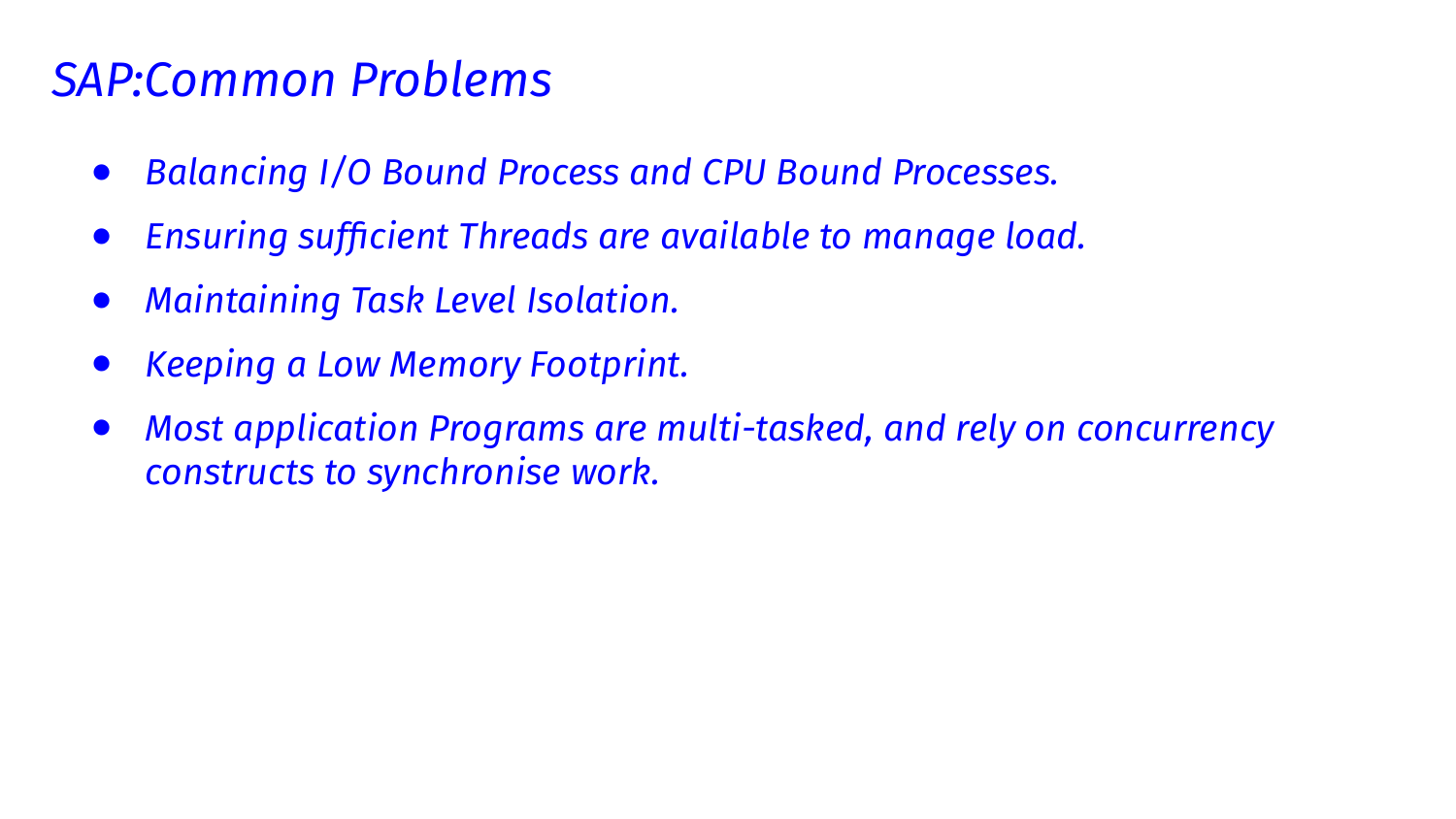

SAP:Common Problems
Balancing I/O Bound Process and CPU Bound Processes.
Ensuring sufficient Threads are available to manage load.
Maintaining Task Level Isolation.
Keeping a Low Memory Footprint.
Most application Programs are multi-tasked, and rely on concurrency constructs to synchronise work.